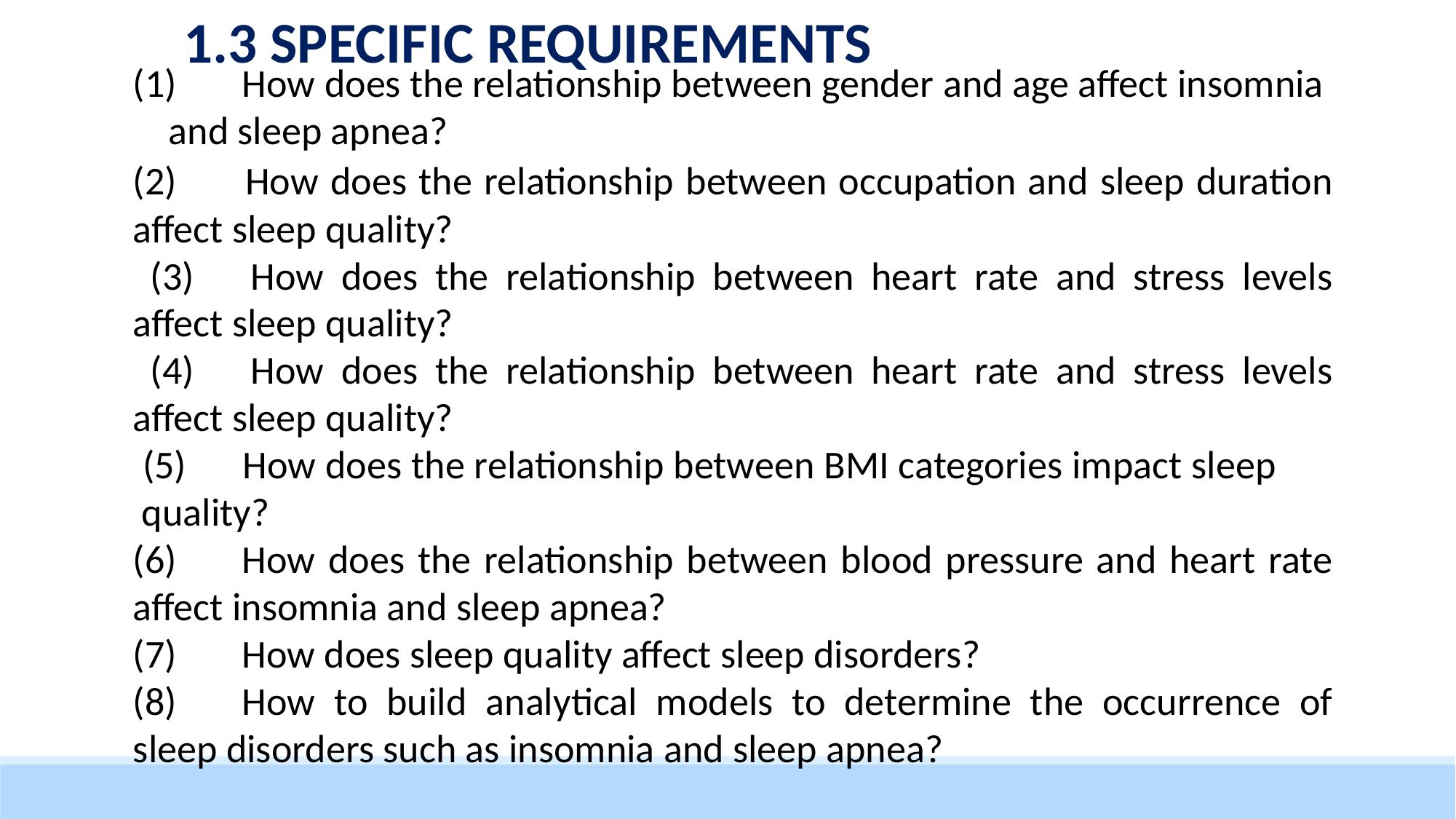

1.3 SPECIFIC REQUIREMENTS
(1)	How does the relationship between gender and age affect insomnia      and sleep apnea?
(2)  	How does the relationship between occupation and sleep duration affect sleep quality?
 (3)	How does the relationship between heart rate and stress levels affect sleep quality?
 (4)	How does the relationship between heart rate and stress levels affect sleep quality?
 (5)	How does the relationship between BMI categories impact sleep        quality?
(6)	How does the relationship between blood pressure and heart rate affect insomnia and sleep apnea?
(7)	How does sleep quality affect sleep disorders?
(8)	How to build analytical models to determine the occurrence of sleep disorders such as insomnia and sleep apnea?